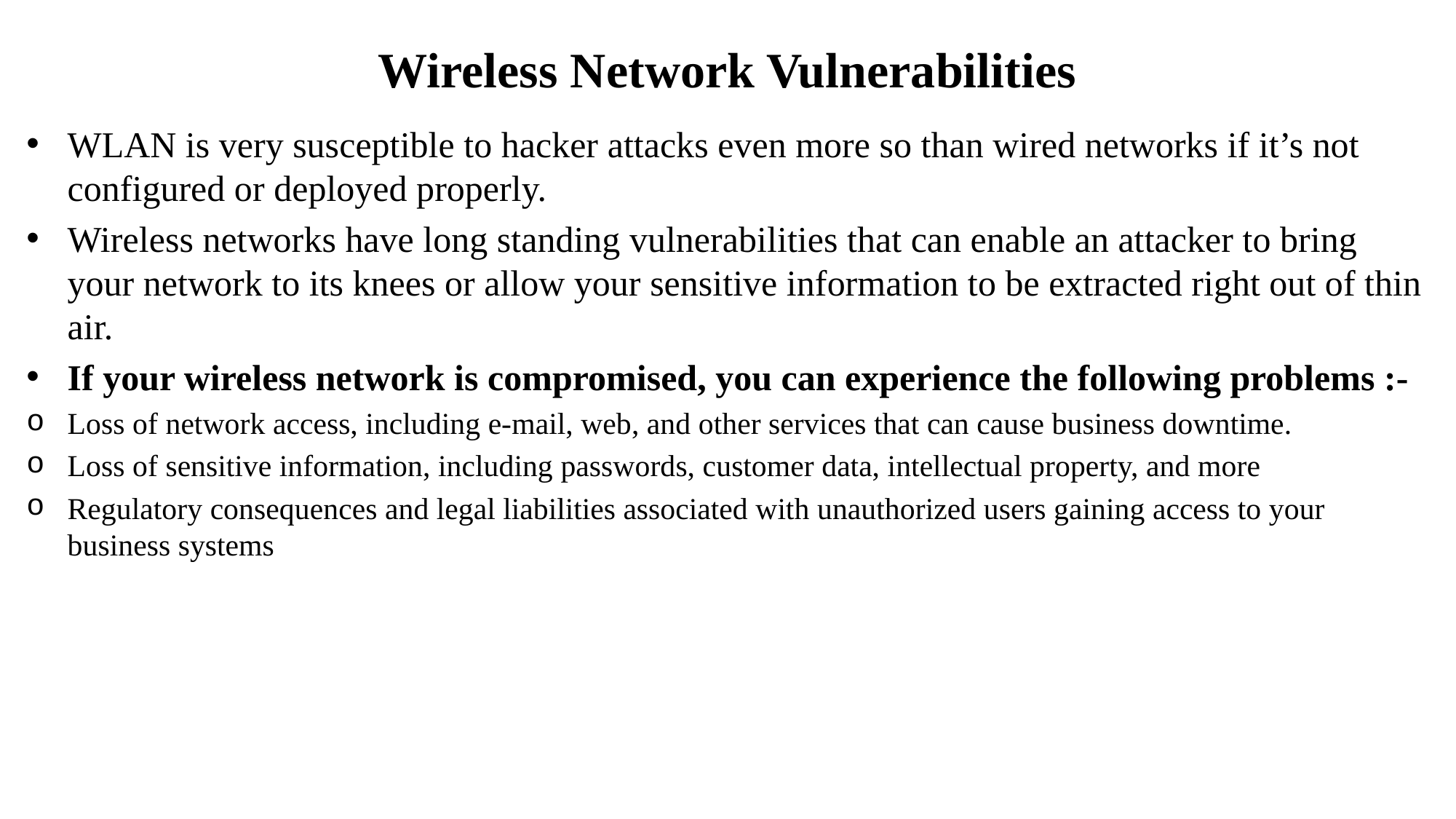

# Wireless Network Vulnerabilities
WLAN is very susceptible to hacker attacks even more so than wired networks if it’s not configured or deployed properly.
Wireless networks have long standing vulnerabilities that can enable an attacker to bring your network to its knees or allow your sensitive information to be extracted right out of thin air.
If your wireless network is compromised, you can experience the following problems :-
Loss of network access, including e-mail, web, and other services that can cause business downtime.
Loss of sensitive information, including passwords, customer data, intellectual property, and more
Regulatory consequences and legal liabilities associated with unauthorized users gaining access to your business systems